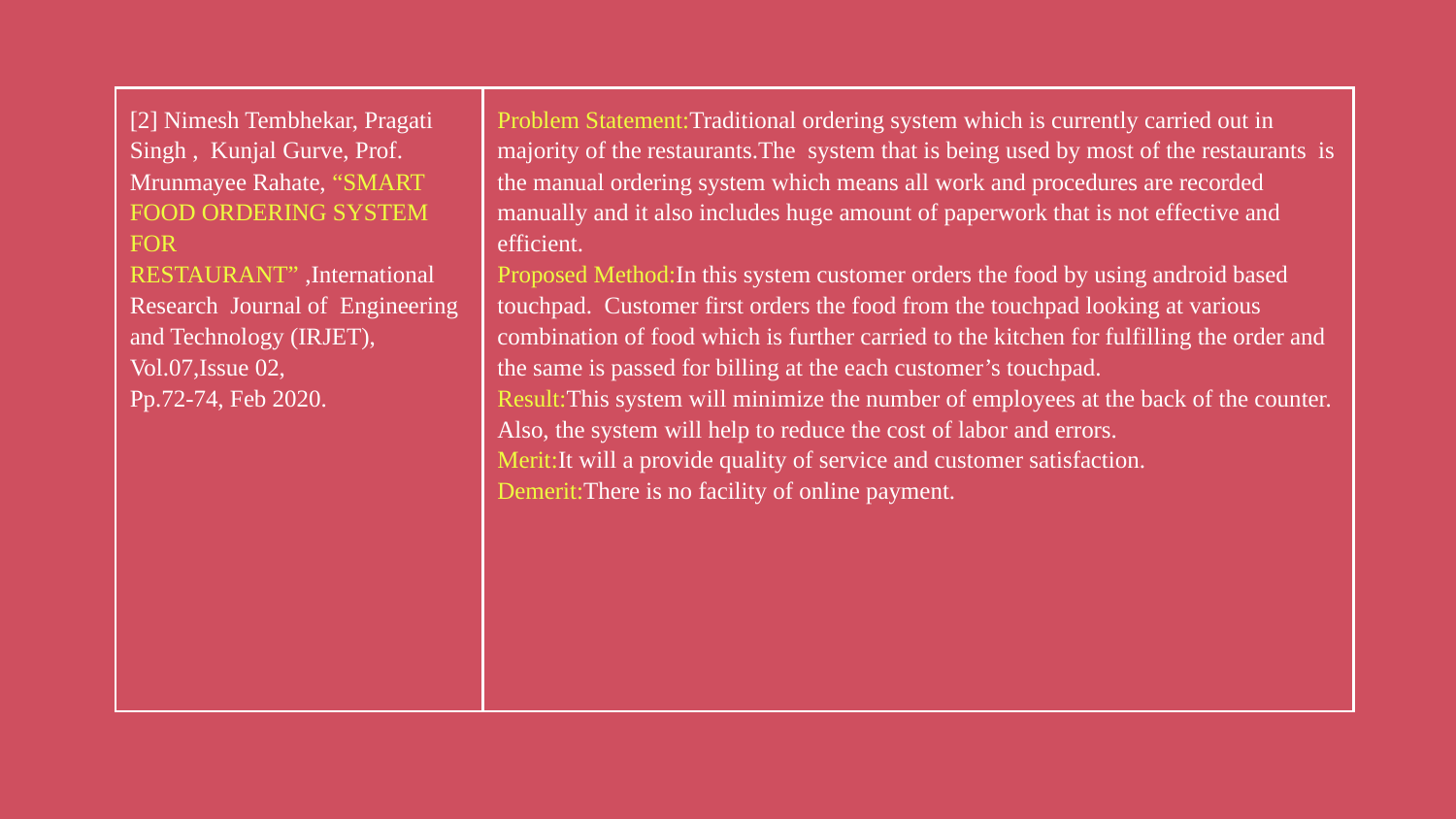

| [2] Nimesh Tembhekar, Pragati Singh , Kunjal Gurve, Prof. Mrunmayee Rahate, “SMART FOOD ORDERING SYSTEM FOR RESTAURANT” ,International Research Journal of Engineering and Technology (IRJET), Vol.07,Issue 02, Pp.72-74, Feb 2020. | Problem Statement:Traditional ordering system which is currently carried out in majority of the restaurants.The system that is being used by most of the restaurants is the manual ordering system which means all work and procedures are recorded manually and it also includes huge amount of paperwork that is not effective and efficient. Proposed Method:In this system customer orders the food by using android based touchpad. Customer first orders the food from the touchpad looking at various combination of food which is further carried to the kitchen for fulfilling the order and the same is passed for billing at the each customer’s touchpad. Result:This system will minimize the number of employees at the back of the counter. Also, the system will help to reduce the cost of labor and errors. Merit:It will a provide quality of service and customer satisfaction. Demerit:There is no facility of online payment. |
| --- | --- |